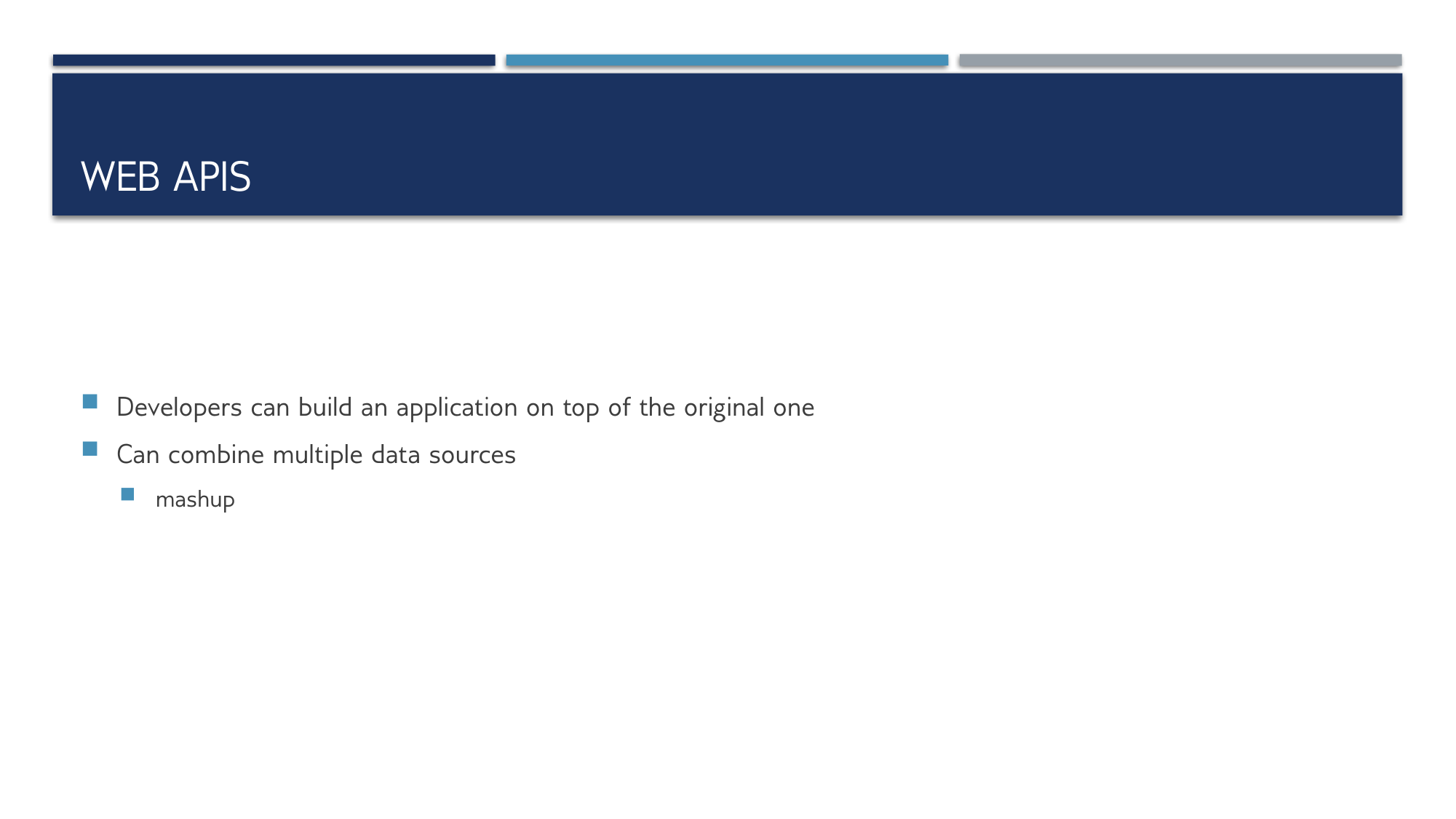

# Web APIs
Developers can build an application on top of the original one
Can combine multiple data sources
mashup